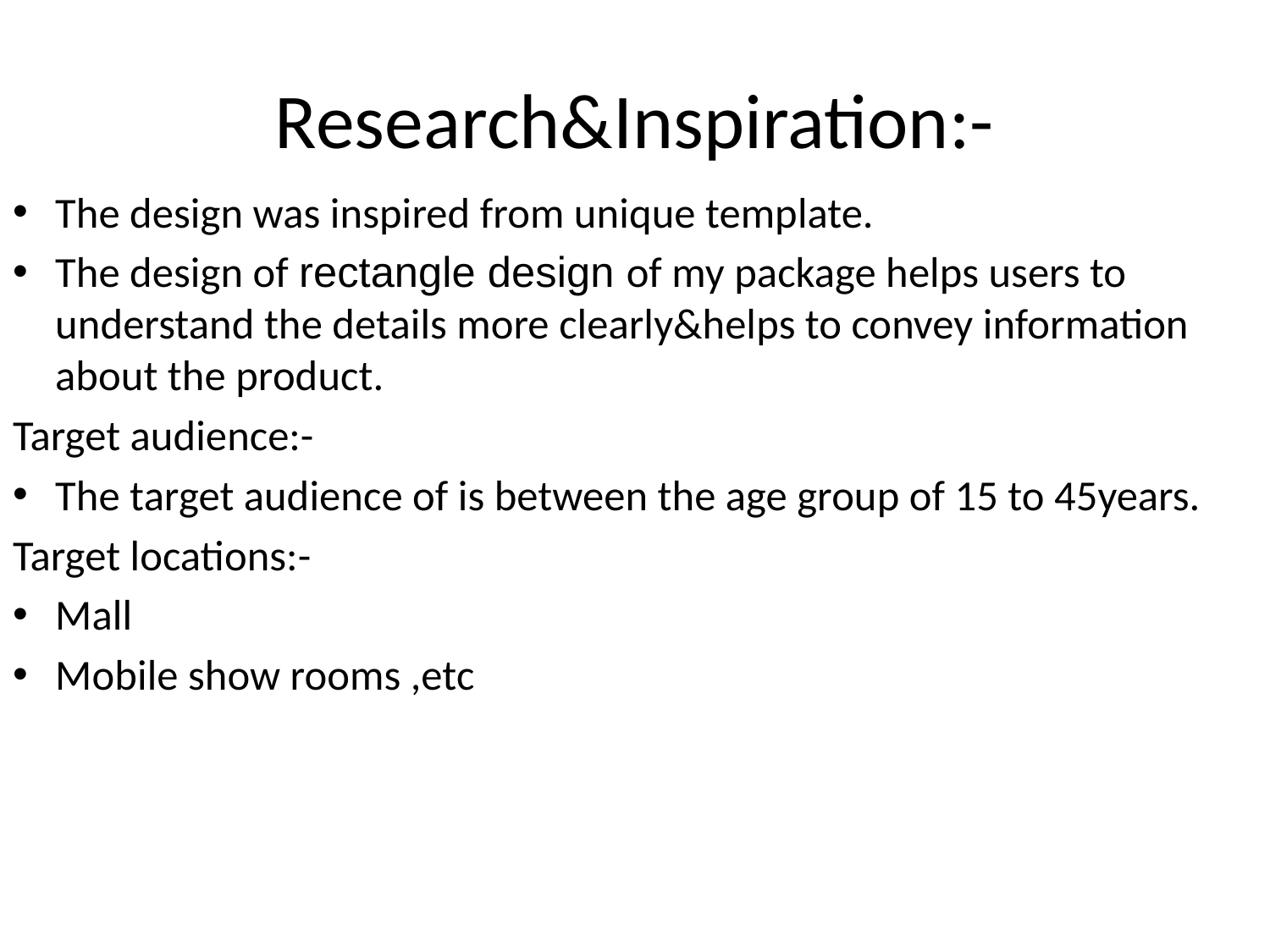

# Research&Inspiration:-
The design was inspired from unique template.
The design of rectangle design of my package helps users to understand the details more clearly&helps to convey information about the product.
Target audience:-
The target audience of is between the age group of 15 to 45years.
Target locations:-
Mall
Mobile show rooms ,etc